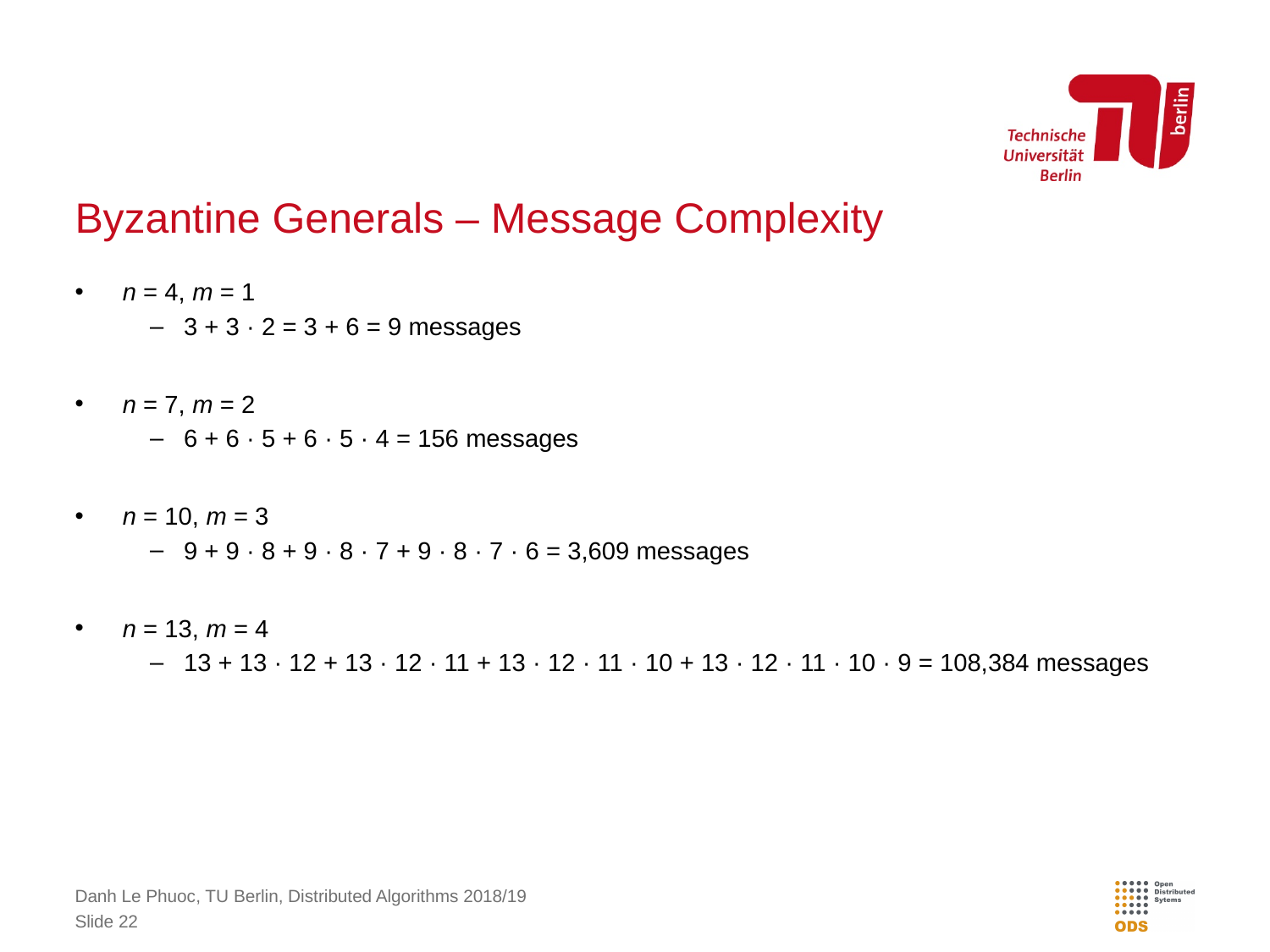

# Byzantine Generals – Message Complexity
n = 4, m = 1
3 + 3 · 2 = 3 + 6 = 9 messages

n = 7, m = 2
6 + 6 · 5 + 6 · 5 · 4 = 156 messages

n = 10, m = 3
9 + 9 · 8 + 9 · 8 · 7 + 9 · 8 · 7 · 6 = 3,609 messages

n = 13, m = 4
13 + 13 · 12 + 13 · 12 · 11 + 13 · 12 · 11 · 10 + 13 · 12 · 11 · 10 · 9 = 108,384 messages
Danh Le Phuoc, TU Berlin, Distributed Algorithms 2018/19
Slide 22